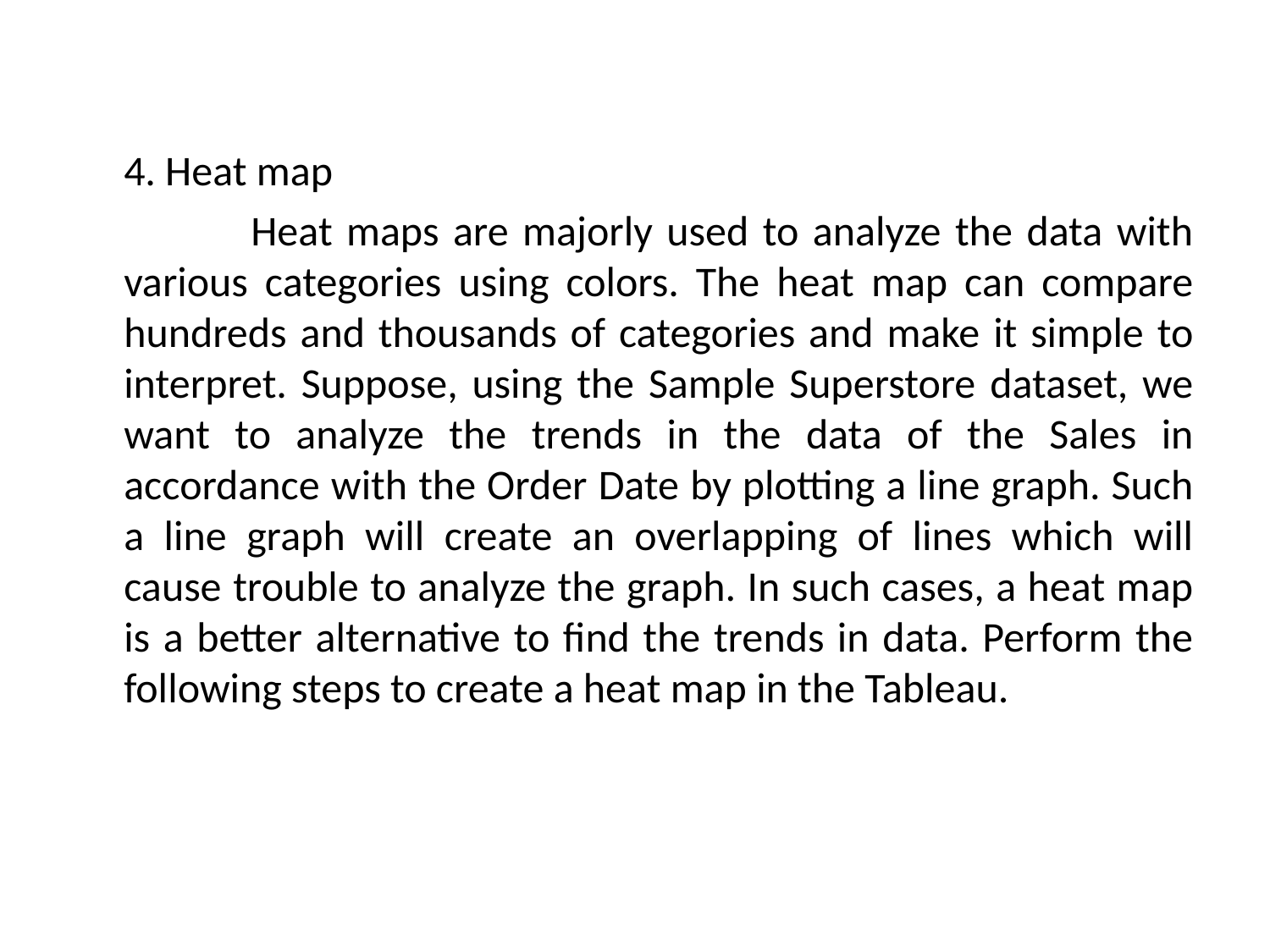

4. Heat map
		Heat maps are majorly used to analyze the data with various categories using colors. The heat map can compare hundreds and thousands of categories and make it simple to interpret. Suppose, using the Sample Superstore dataset, we want to analyze the trends in the data of the Sales in accordance with the Order Date by plotting a line graph. Such a line graph will create an overlapping of lines which will cause trouble to analyze the graph. In such cases, a heat map is a better alternative to find the trends in data. Perform the following steps to create a heat map in the Tableau.